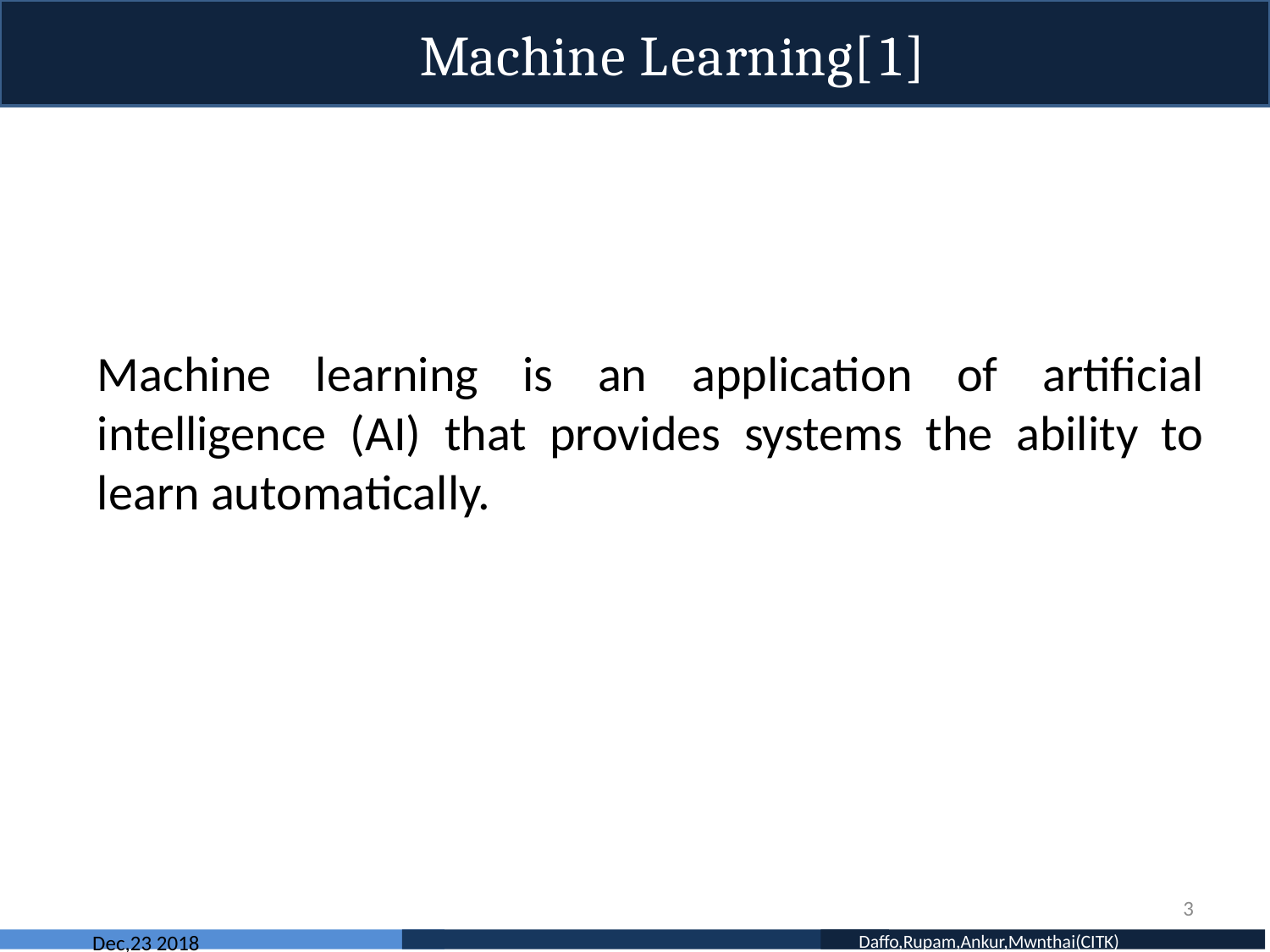

Machine Learning[1]

Machine learning is an application of artificial intelligence (AI) that provides systems the ability to learn automatically.
3
                   Dec,23 2018

         Daffo,Rupam,Ankur,Mwnthai(CITK)